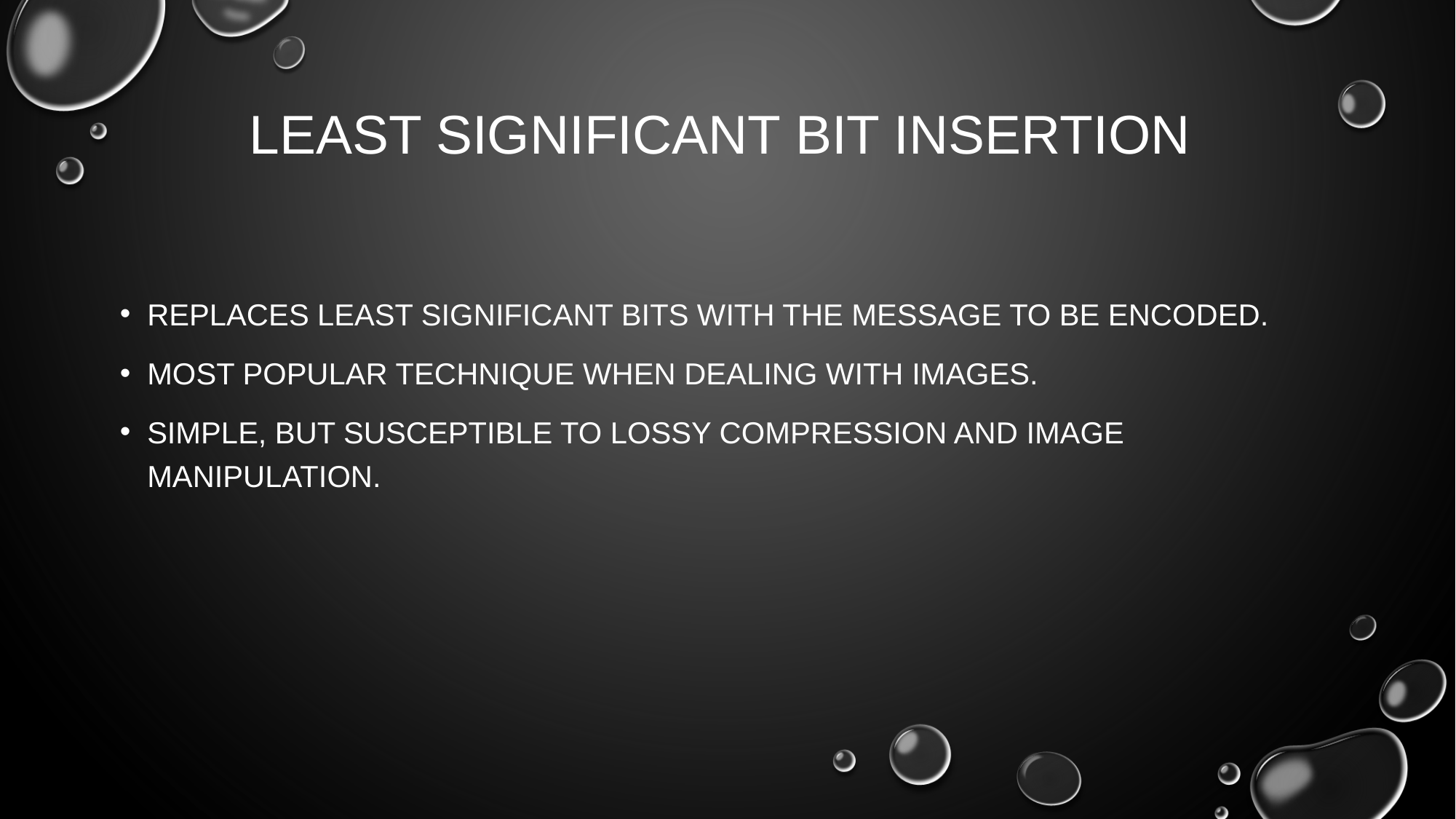

# Least Significant bit insertion
Replaces least significant bits with the message to be encoded.
Most popular technique when dealing with images.
Simple, but susceptible to lossy compression and image manipulation.